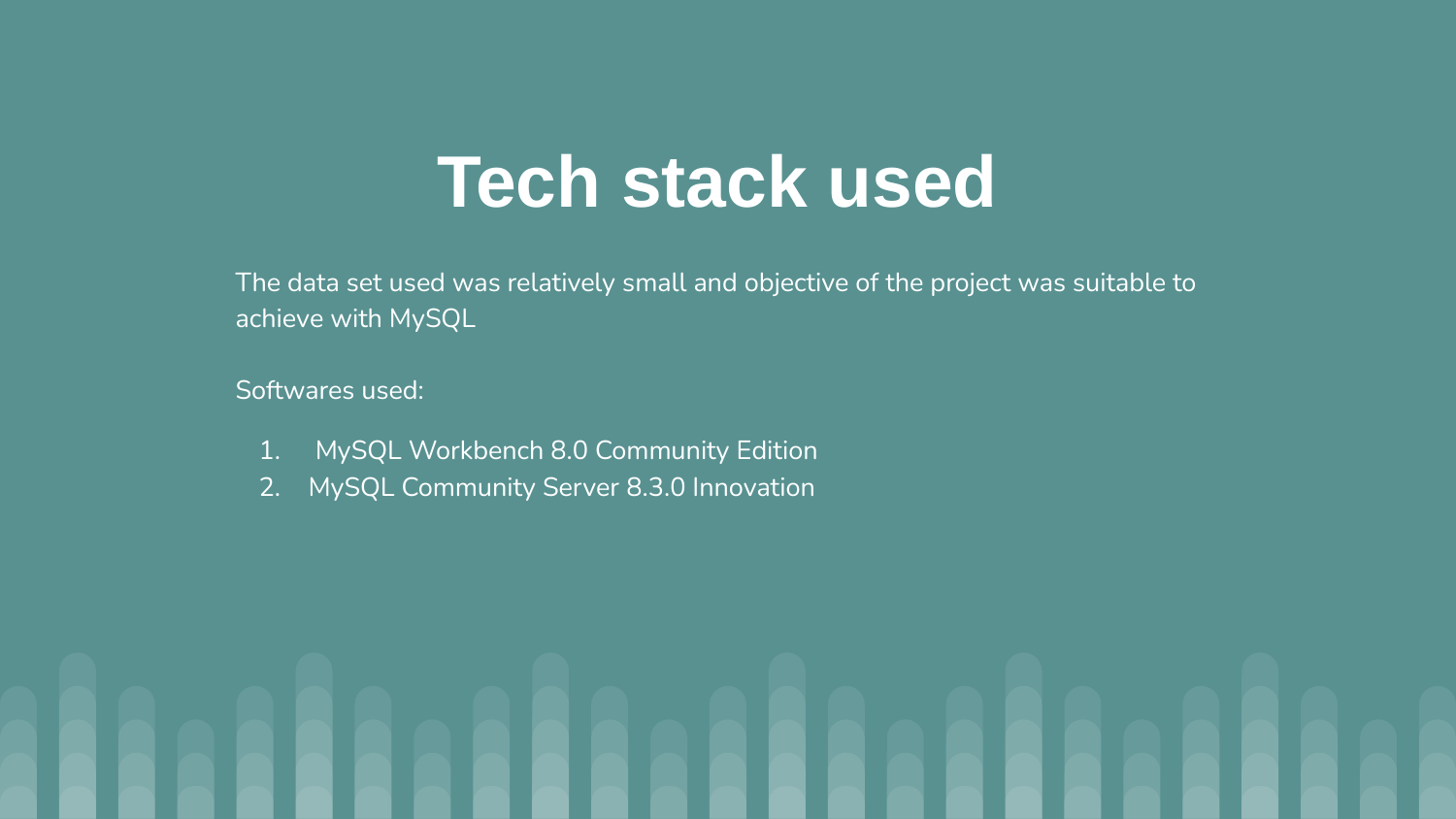

# Tech stack used
The data set used was relatively small and objective of the project was suitable to achieve with MySQL
Softwares used:
 MySQL Workbench 8.0 Community Edition
MySQL Community Server 8.3.0 Innovation